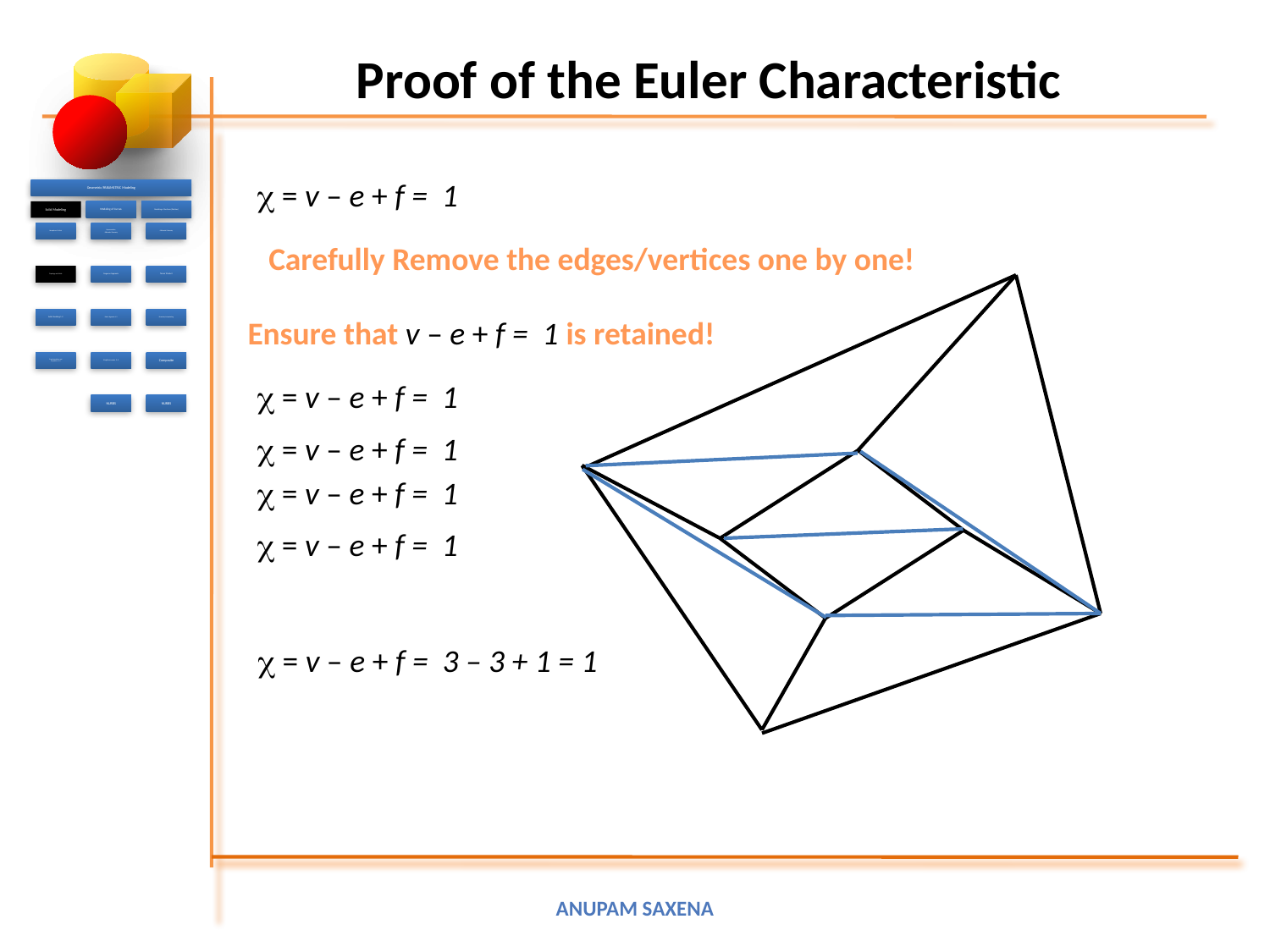

# Proof of the Euler Characteristic
χ = v – e + f =  1
Geometric/PARAMETRIC Modeling
Solid Modeling
Perception of Solids
Modeling of Curves
Modeling of Surfaces (Patches)
Topology and Solids
Solid Modeling 1-2
Transformations and Projections 1-2
Representation, Differential Geometry
Ferguson Segments
Bezier Segments 1-2
B-spline curves 1-5
NURBS
Differential Geometry
Tensor Product
Boundary Interpolating
Composite
NURBS
Carefully Remove the edges/vertices one by one!
Ensure that v – e + f =  1 is retained!
χ = v – e + f =  1
χ = v – e + f =  1
χ = v – e + f =  1
χ = v – e + f =  1
χ = v – e + f =  3 – 3 + 1 = 1

Anupam Saxena